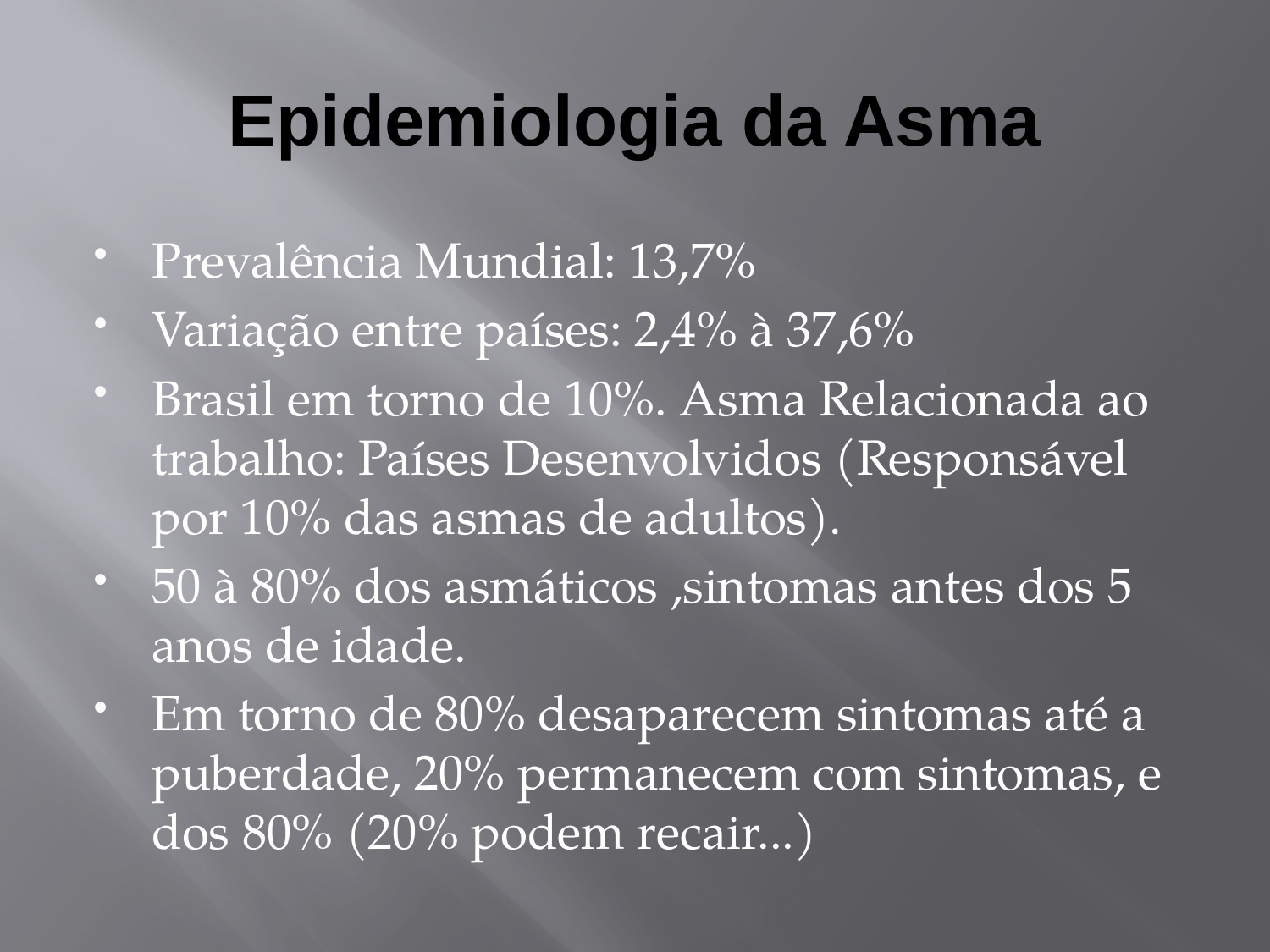

# Epidemiologia da Asma
Prevalência Mundial: 13,7%
Variação entre países: 2,4% à 37,6%
Brasil em torno de 10%. Asma Relacionada ao trabalho: Países Desenvolvidos (Responsável por 10% das asmas de adultos).
50 à 80% dos asmáticos ,sintomas antes dos 5 anos de idade.
Em torno de 80% desaparecem sintomas até a puberdade, 20% permanecem com sintomas, e dos 80% (20% podem recair...)